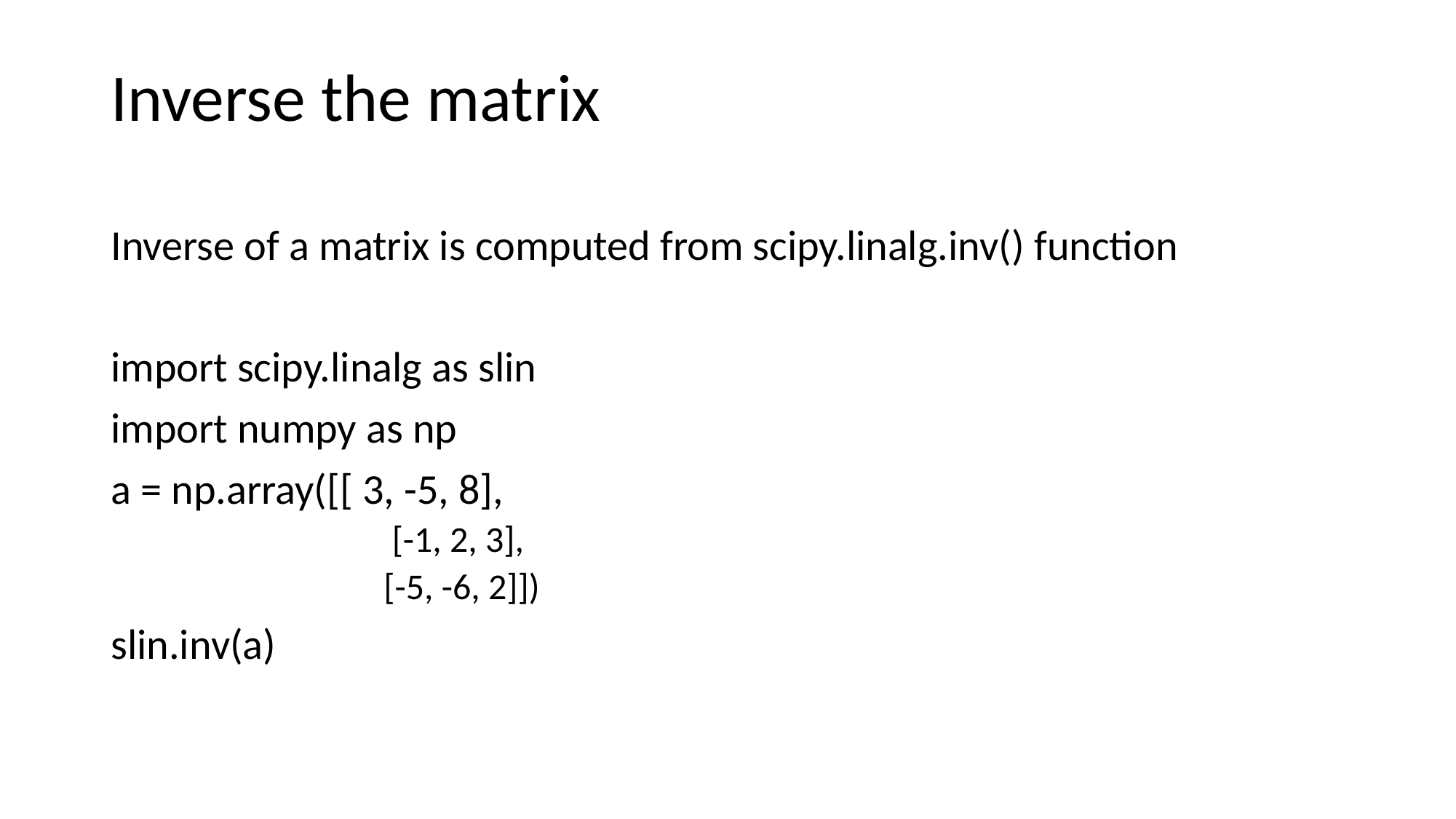

# Inverse the matrix
Inverse of a matrix is computed from scipy.linalg.inv() function

import scipy.linalg as slin
import numpy as np
a = np.array([[ 3, -5, 8],
		 [-1, 2, 3],
 		[-5, -6, 2]])
slin.inv(a)